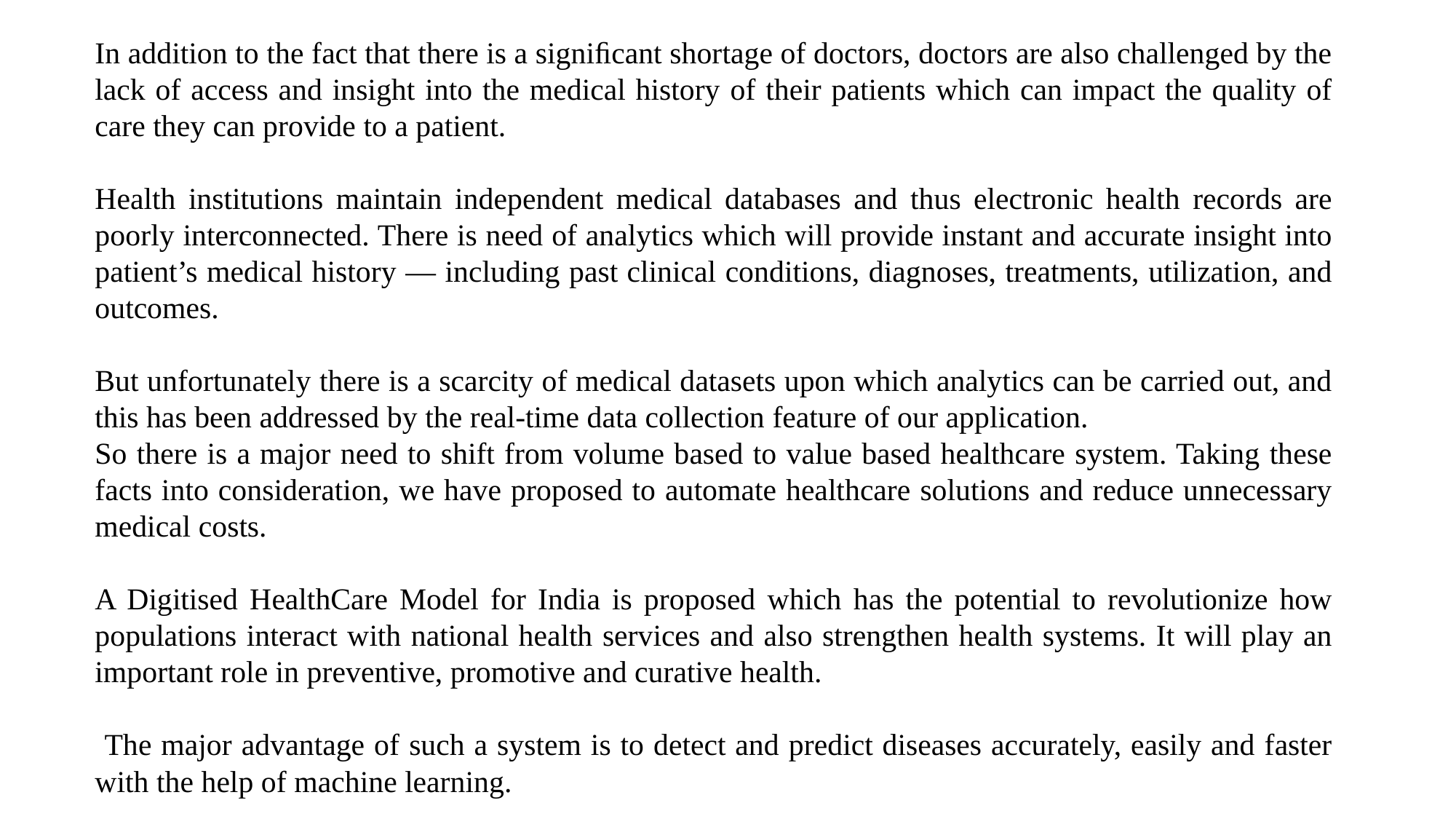

In addition to the fact that there is a signiﬁcant shortage of doctors, doctors are also challenged by the lack of access and insight into the medical history of their patients which can impact the quality of care they can provide to a patient.

Health institutions maintain independent medical databases and thus electronic health records are poorly interconnected. There is need of analytics which will provide instant and accurate insight into patient’s medical history — including past clinical conditions, diagnoses, treatments, utilization, and outcomes.

But unfortunately there is a scarcity of medical datasets upon which analytics can be carried out, and this has been addressed by the real-time data collection feature of our application.
So there is a major need to shift from volume based to value based healthcare system. Taking these facts into consideration, we have proposed to automate healthcare solutions and reduce unnecessary medical costs.

A Digitised HealthCare Model for India is proposed which has the potential to revolutionize how populations interact with national health services and also strengthen health systems. It will play an important role in preventive, promotive and curative health.

 The major advantage of such a system is to detect and predict diseases accurately, easily and faster with the help of machine learning.